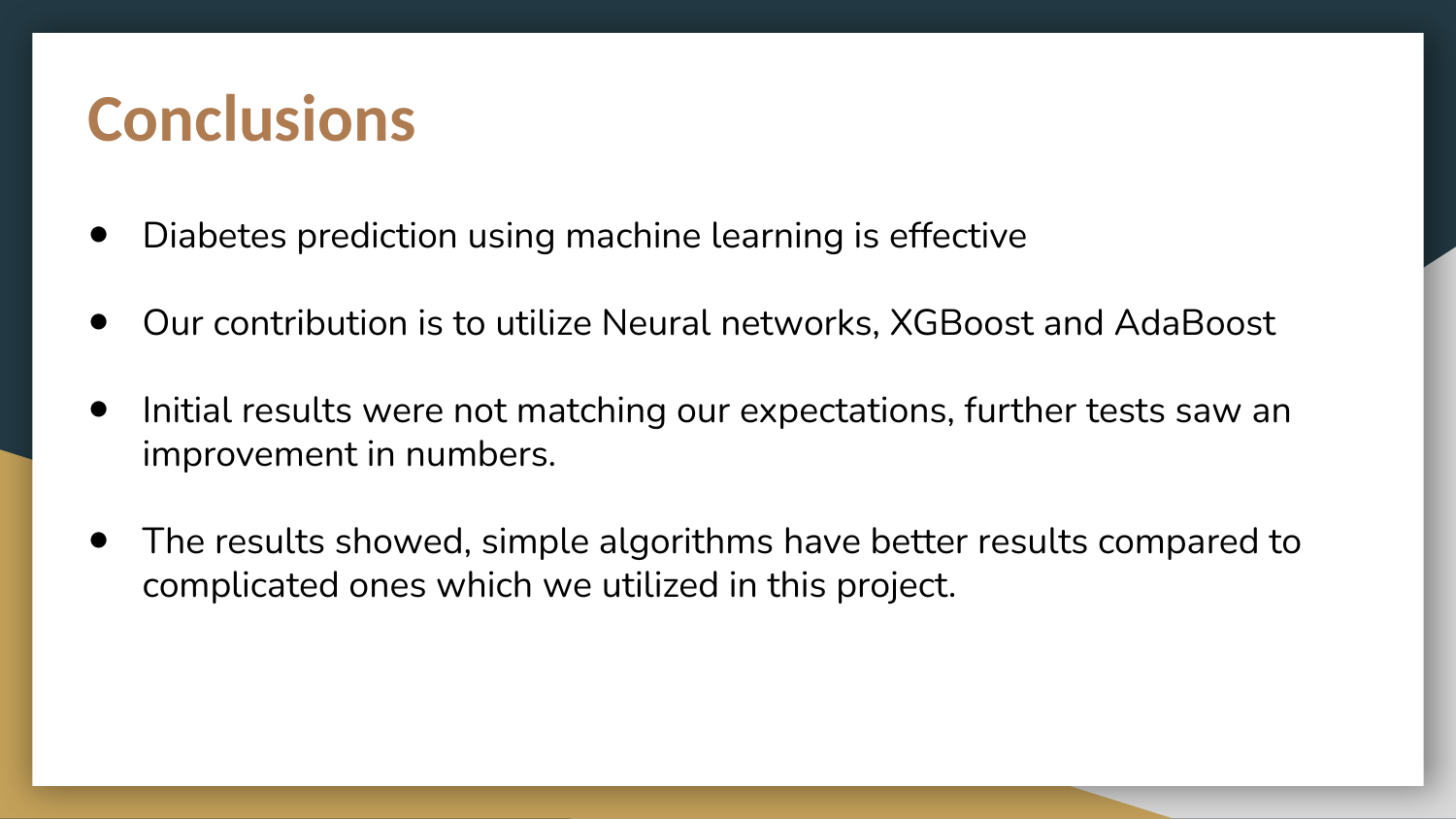

# Conclusions
Diabetes prediction using machine learning is effective

Our contribution is to utilize Neural networks, XGBoost and AdaBoost

Initial results were not matching our expectations, further tests saw an improvement in numbers.

The results showed, simple algorithms have better results compared to complicated ones which we utilized in this project.